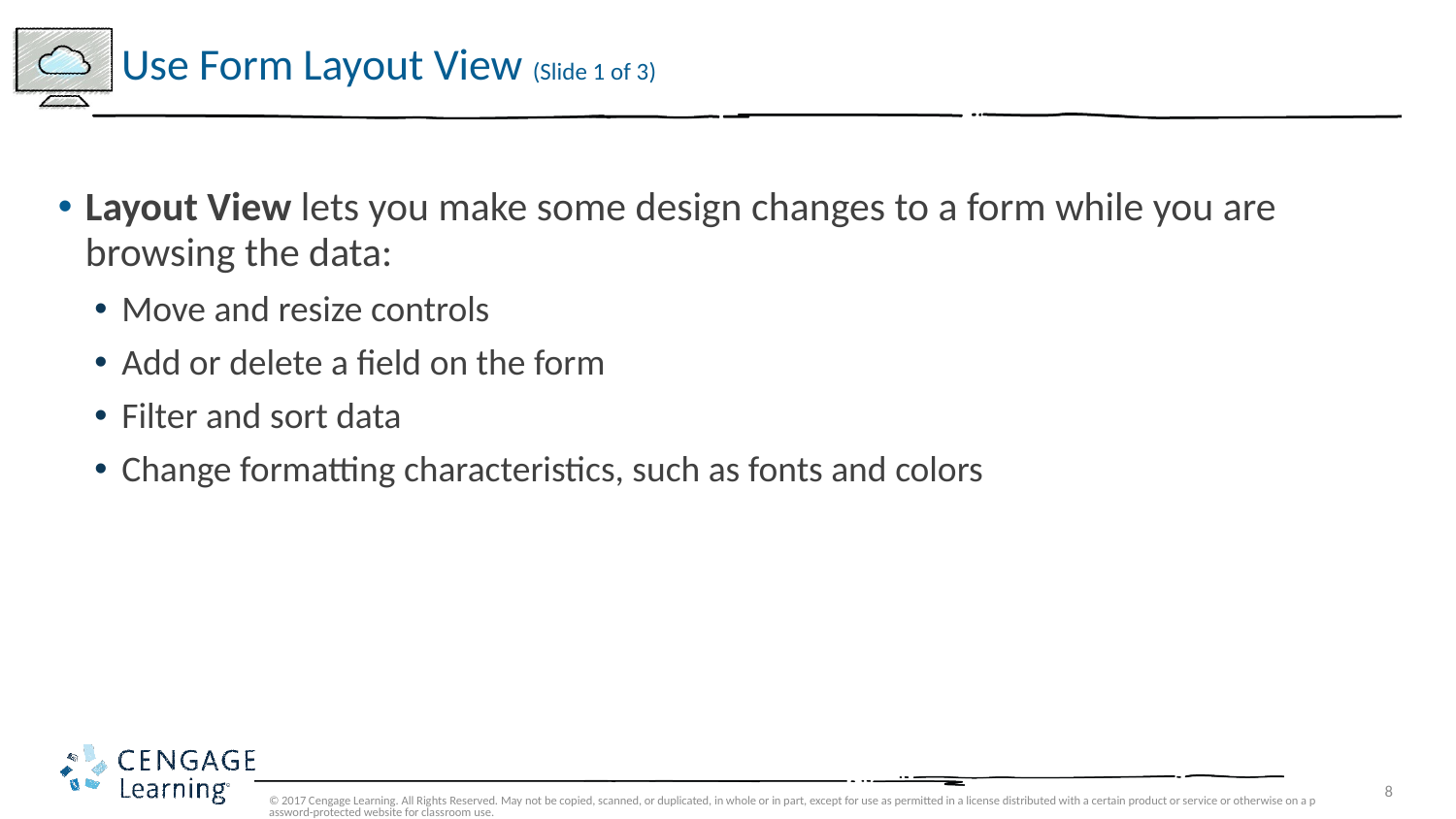

# Use Form Layout View (Slide 1 of 3)
Layout View lets you make some design changes to a form while you are browsing the data:
Move and resize controls
Add or delete a field on the form
Filter and sort data
Change formatting characteristics, such as fonts and colors

© 2017 Cengage Learning. All Rights Reserved. May not be copied, scanned, or duplicated, in whole or in part, except for use as permitted in a license distributed with a certain product or service or otherwise on a password-protected website for classroom use.